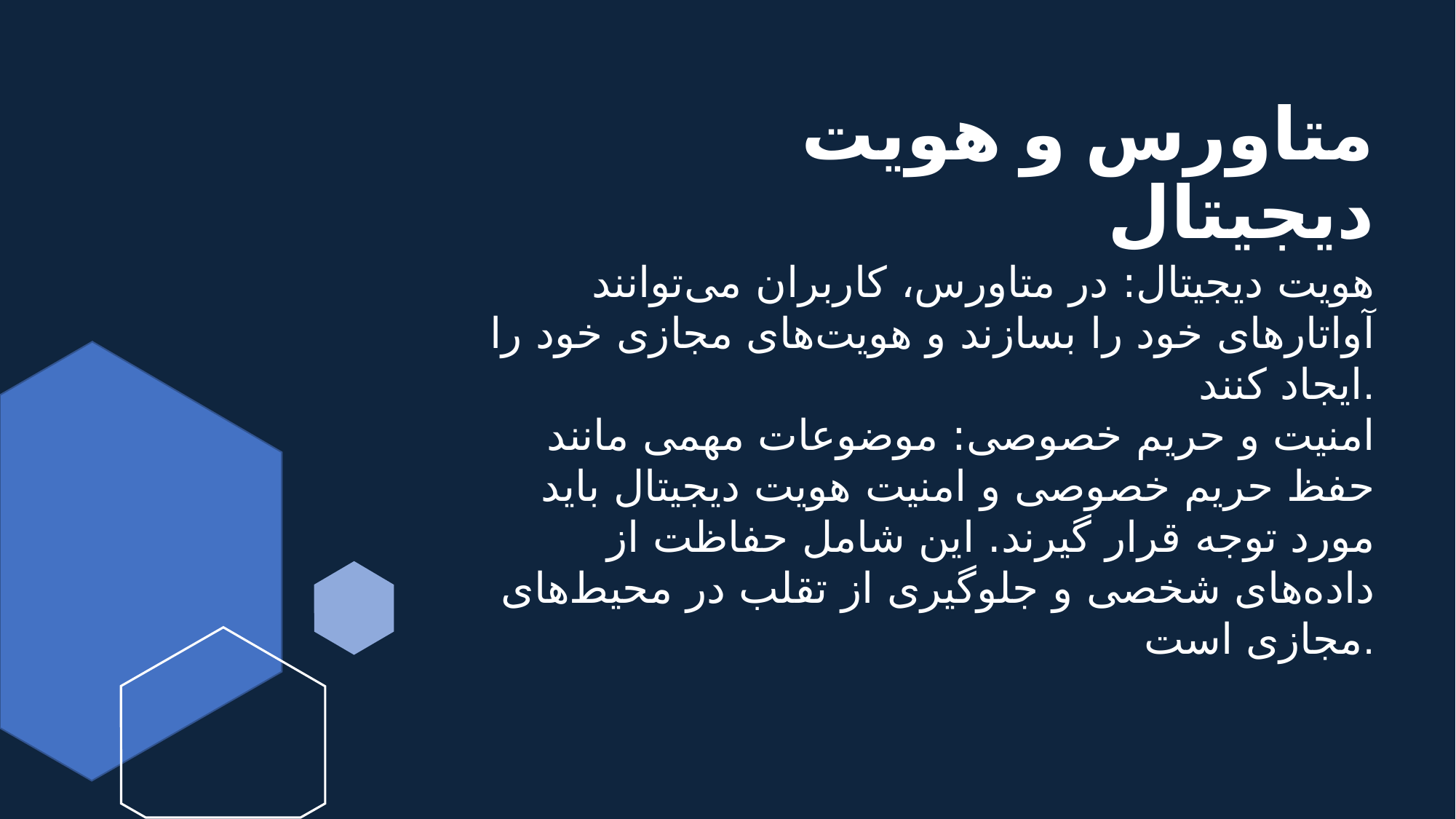

# متاورس و هویت دیجیتال
هویت دیجیتال: در متاورس، کاربران می‌توانند آواتارهای خود را بسازند و هویت‌های مجازی خود را ایجاد کنند.
  امنیت و حریم خصوصی: موضوعات مهمی مانند حفظ حریم خصوصی و امنیت هویت دیجیتال باید مورد توجه قرار گیرند. این شامل حفاظت از داده‌های شخصی و جلوگیری از تقلب در محیط‌های مجازی است.